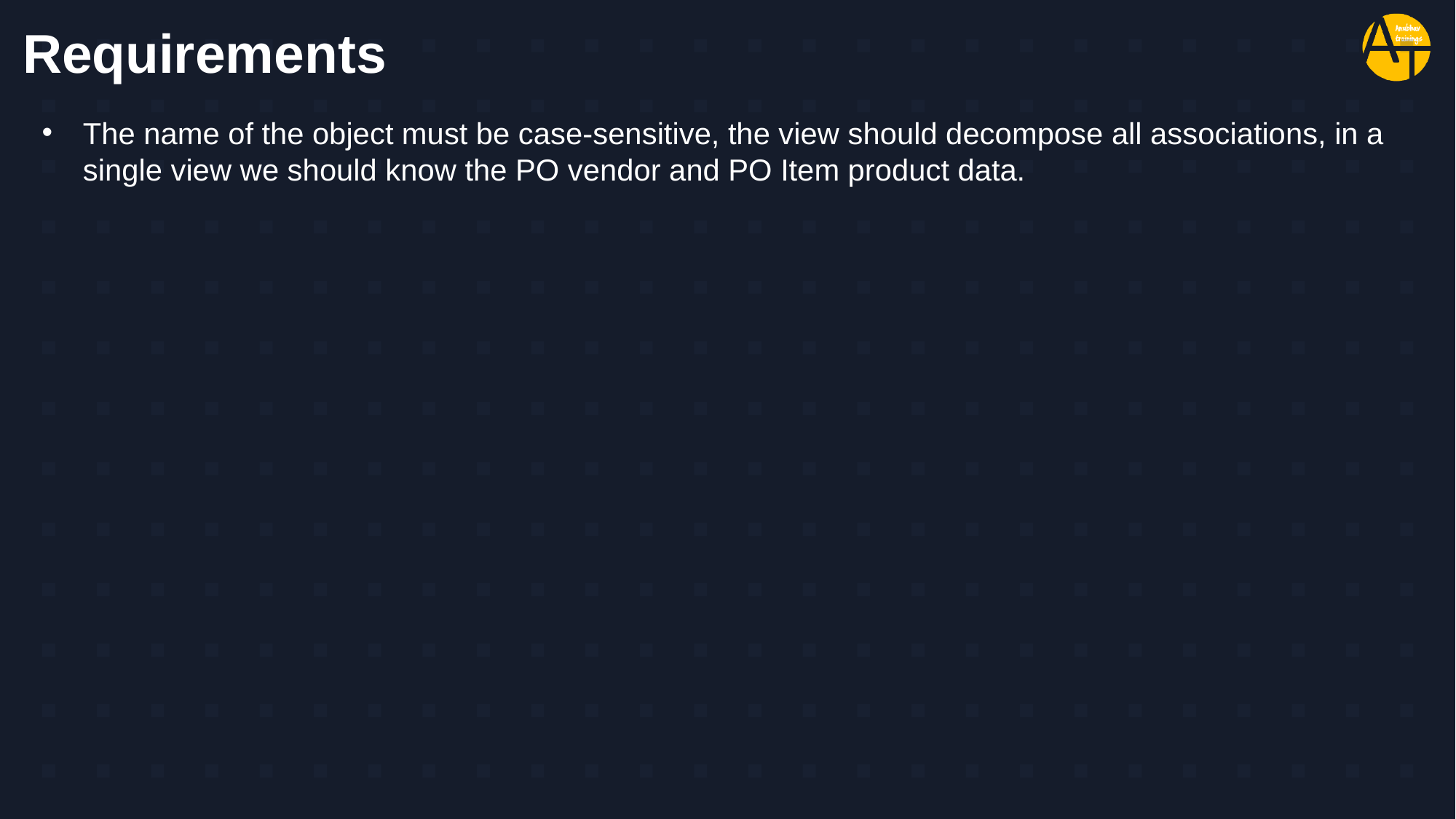

# Requirements
The name of the object must be case-sensitive, the view should decompose all associations, in a single view we should know the PO vendor and PO Item product data.